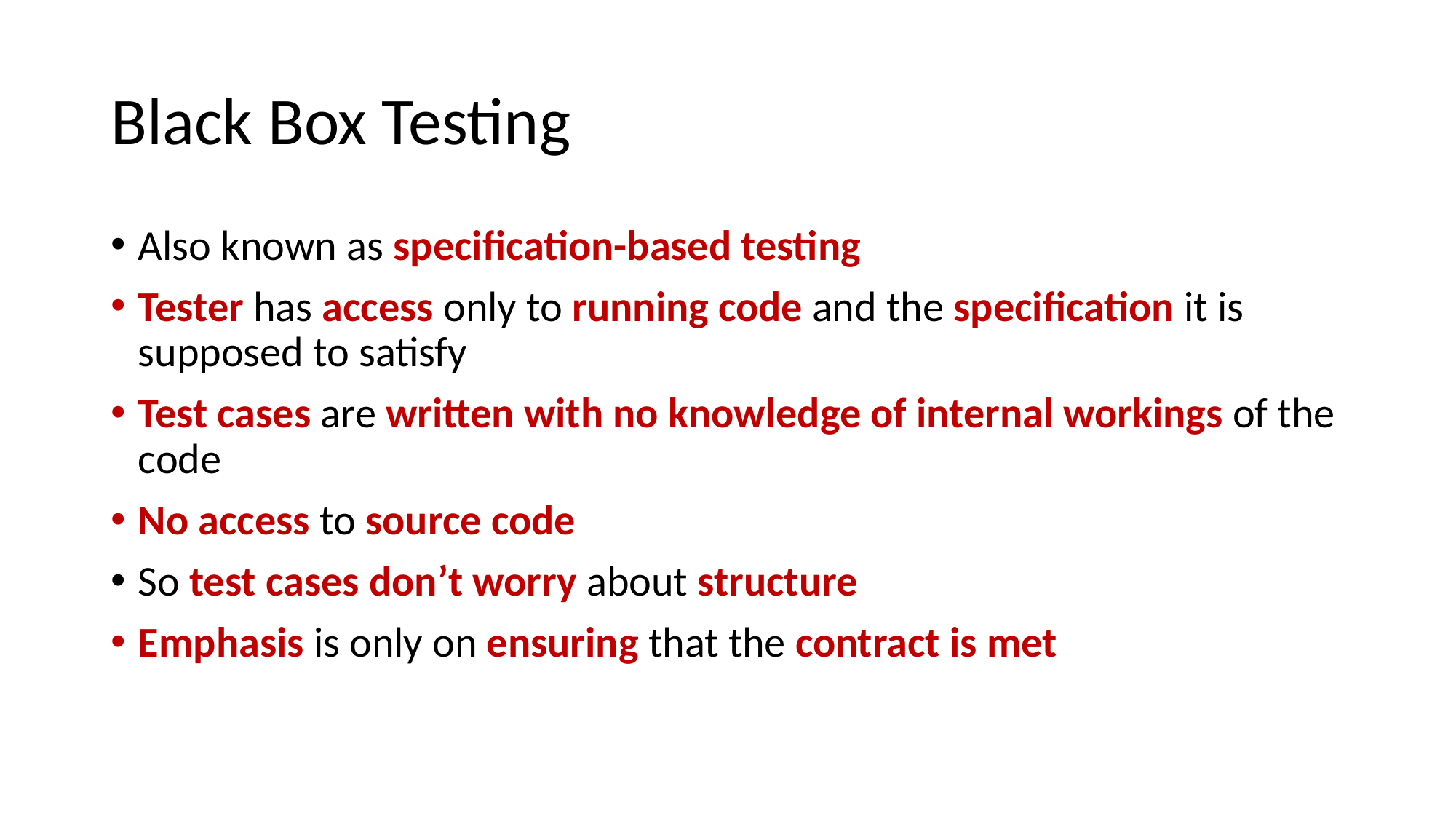

# Black Box Testing
Also known as specification-based testing
Tester has access only to running code and the specification it is supposed to satisfy
Test cases are written with no knowledge of internal workings of the code
No access to source code
So test cases don’t worry about structure
Emphasis is only on ensuring that the contract is met